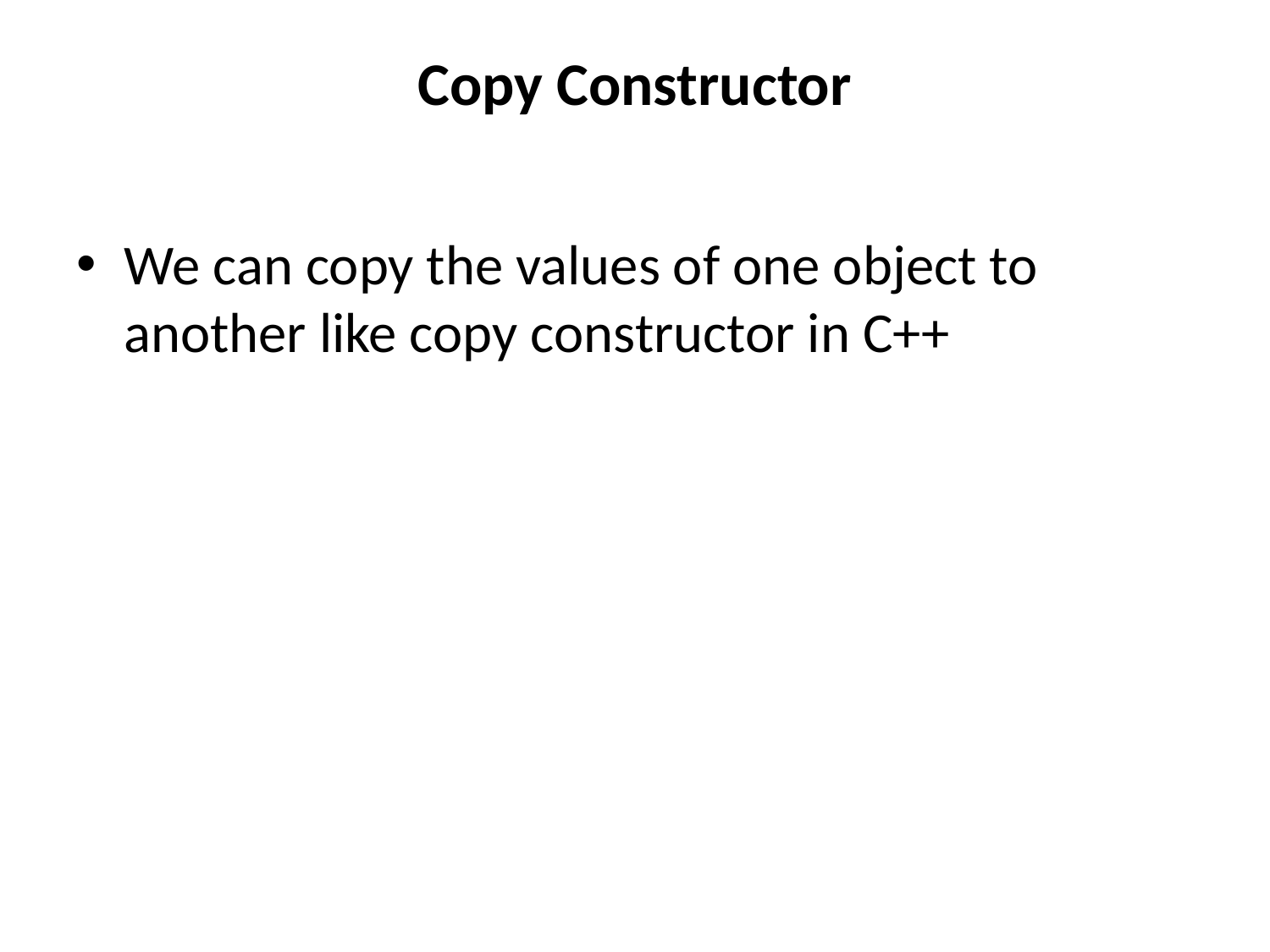

# Copy Constructor
We can copy the values of one object to another like copy constructor in C++